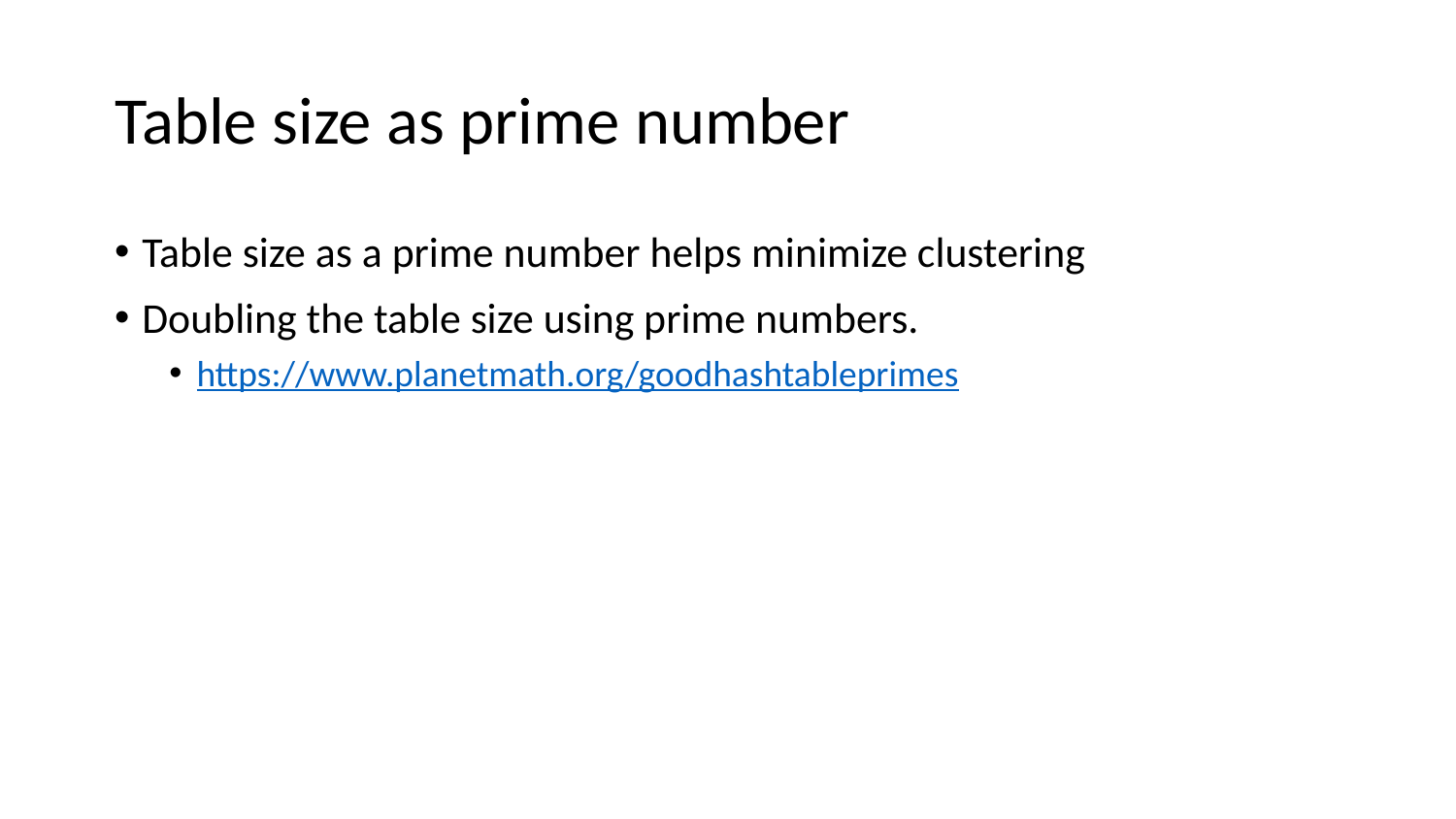

# Table size as prime number
Table size as a prime number helps minimize clustering
Doubling the table size using prime numbers.
https://www.planetmath.org/goodhashtableprimes